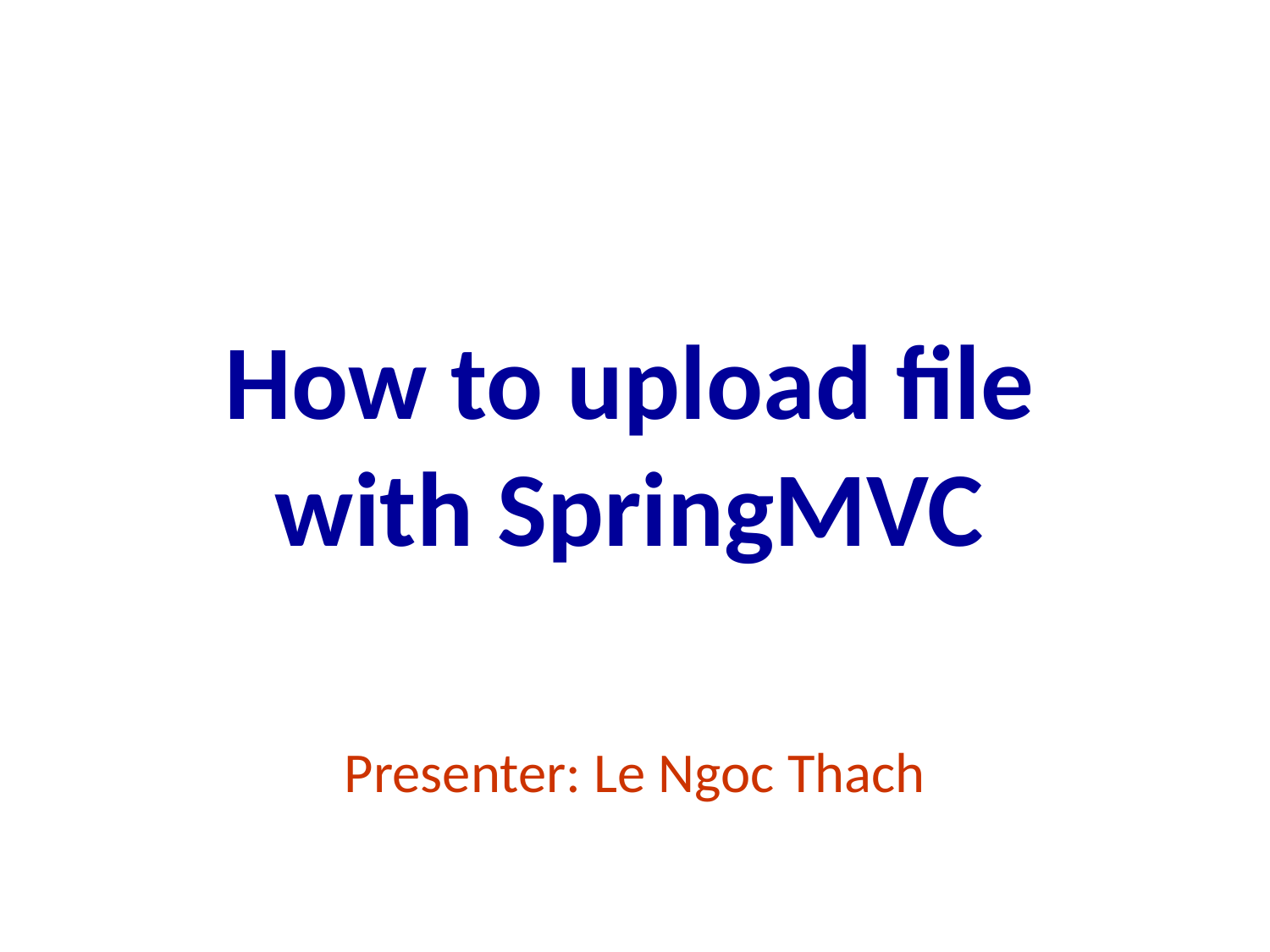

How to upload file with SpringMVC
Presenter: Le Ngoc Thach